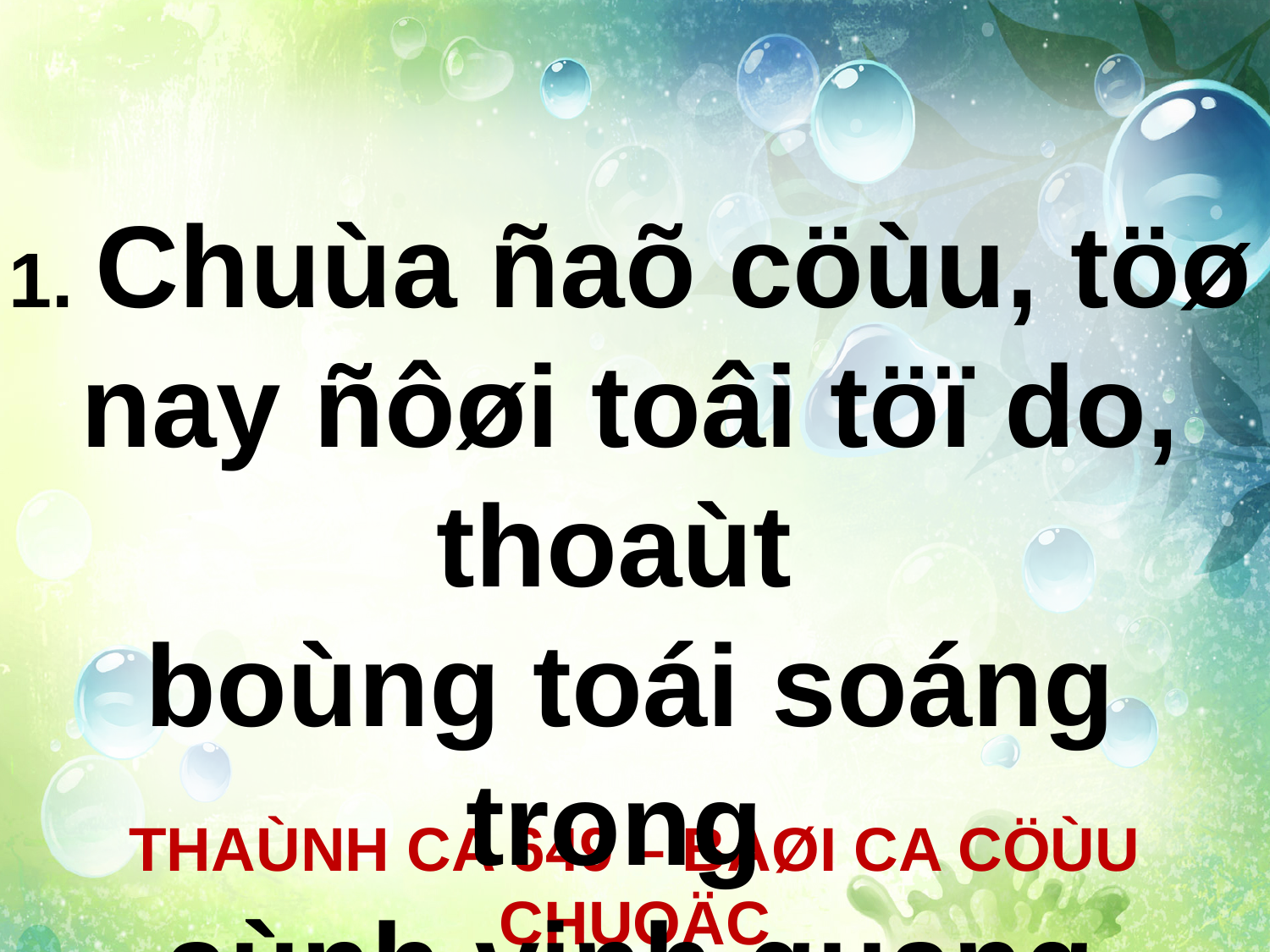

1. Chuùa ñaõ cöùu, töø nay ñôøi toâi töï do, thoaùt
boùng toái soáng trong
aùnh vinh quang Ngaøi.
THAÙNH CA 649 – BAØI CA CÖÙU CHUOÄC